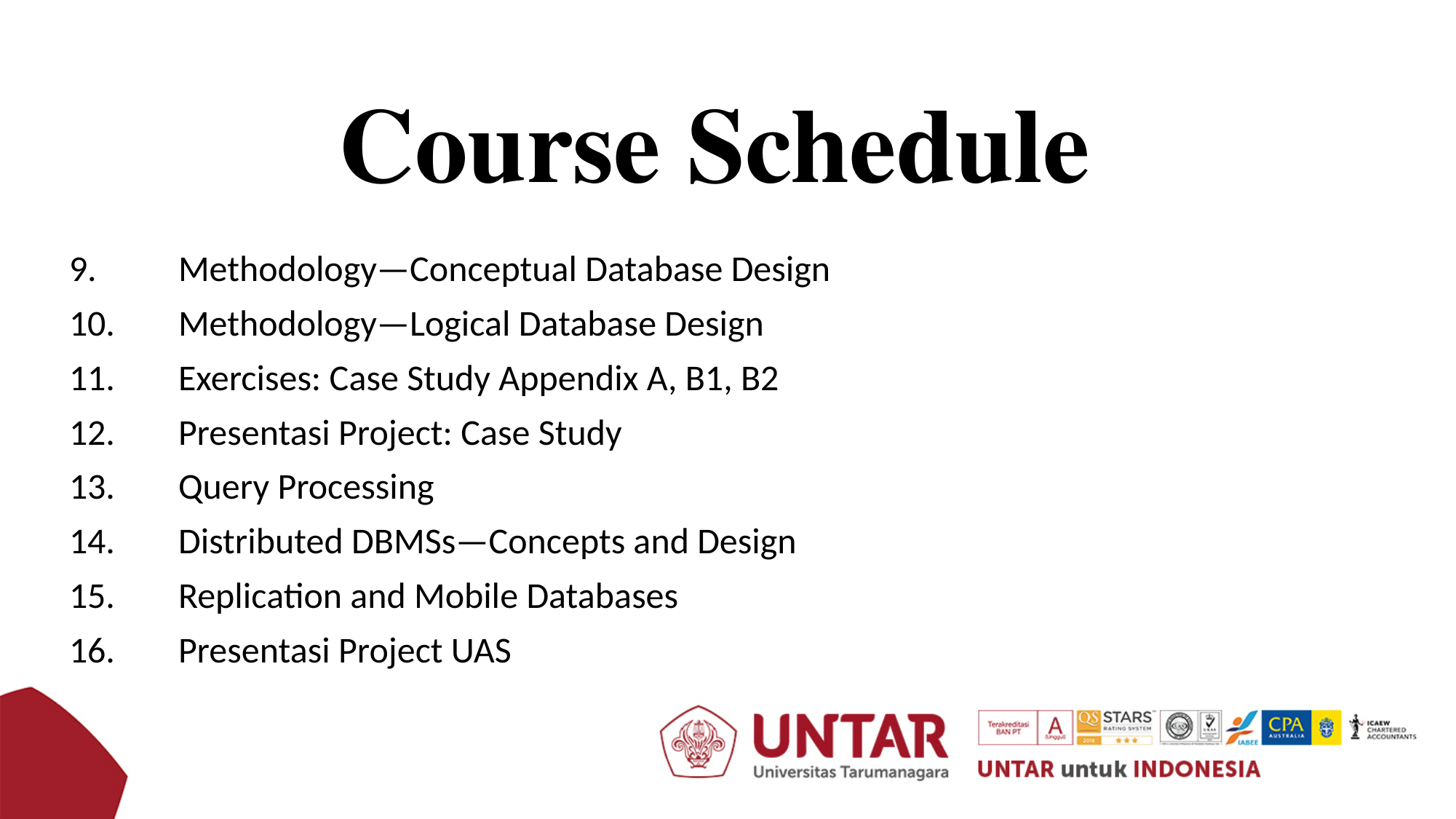

# Course Schedule
9.	Methodology—Conceptual Database Design
10.	Methodology—Logical Database Design
11.	Exercises: Case Study Appendix A, B1, B2
12.	Presentasi Project: Case Study
13.	Query Processing
14.	Distributed DBMSs—Concepts and Design
15.	Replication and Mobile Databases
16.	Presentasi Project UAS

3